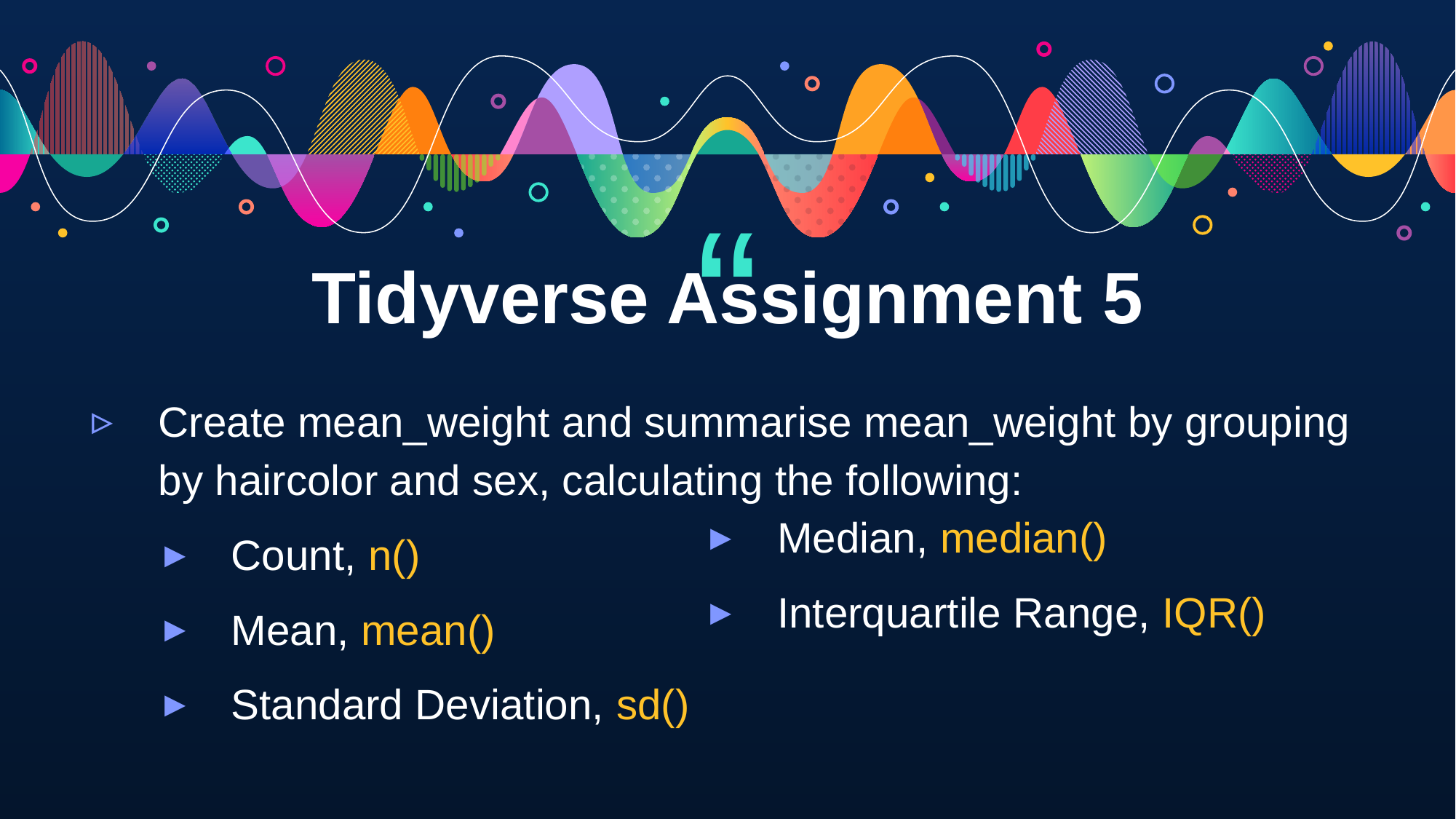

Tidyverse Assignment 5
Create mean_weight and summarise mean_weight by grouping by haircolor and sex, calculating the following:
Count, n()
Mean, mean()
Standard Deviation, sd()
Median, median()
Interquartile Range, IQR()